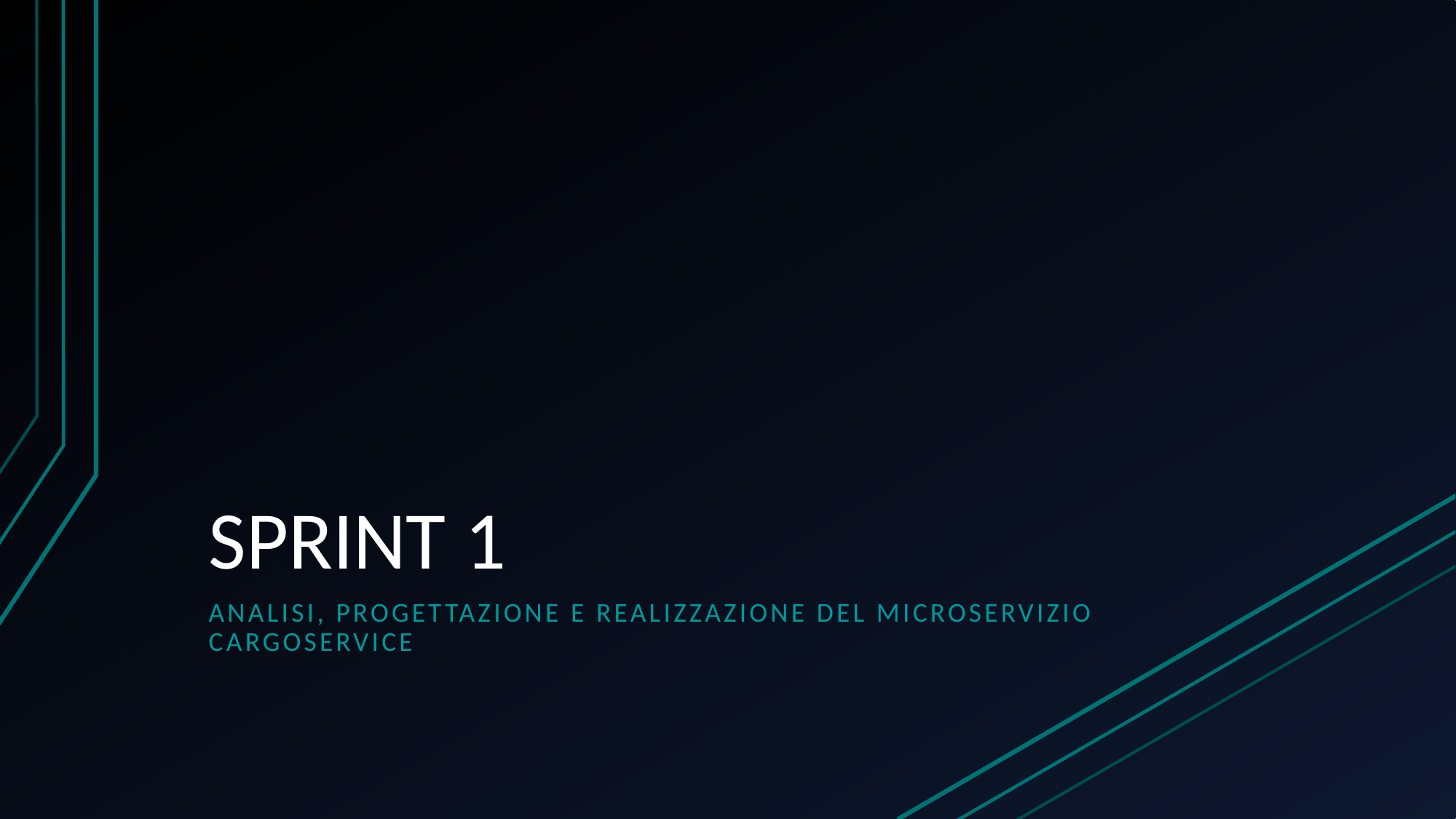

# SPRINT 1
ANALISI, PROGETTAZIONE E REALIZZAZIONE DEL MICROSERVIZIO CARGOSERVICE